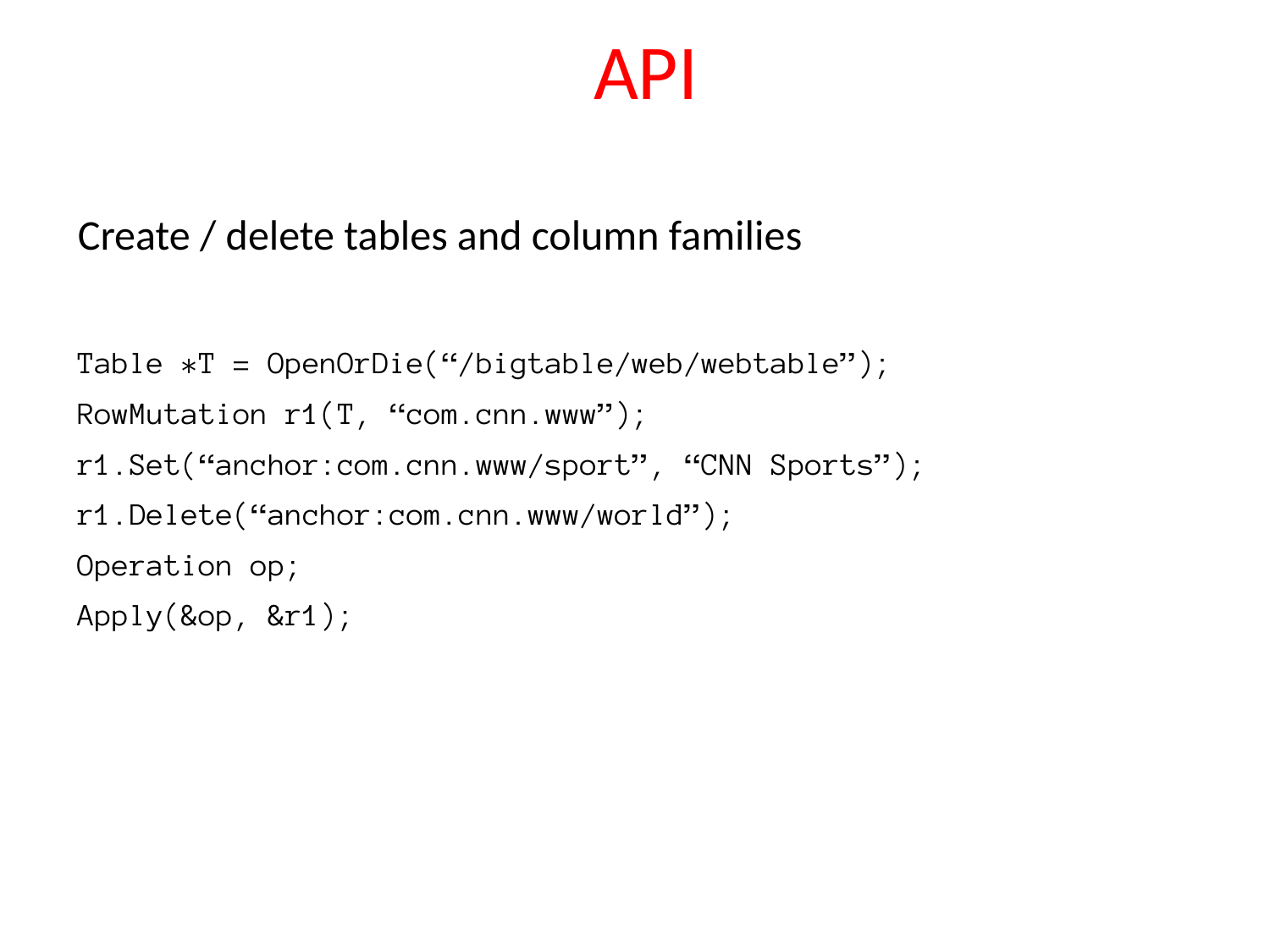

# API
Create / delete tables and column families

Table *T = OpenOrDie(“/bigtable/web/webtable”);
RowMutation r1(T, “com.cnn.www”);
r1.Set(“anchor:com.cnn.www/sport”, “CNN Sports”);
r1.Delete(“anchor:com.cnn.www/world”);
Operation op;
Apply(&op, &r1);